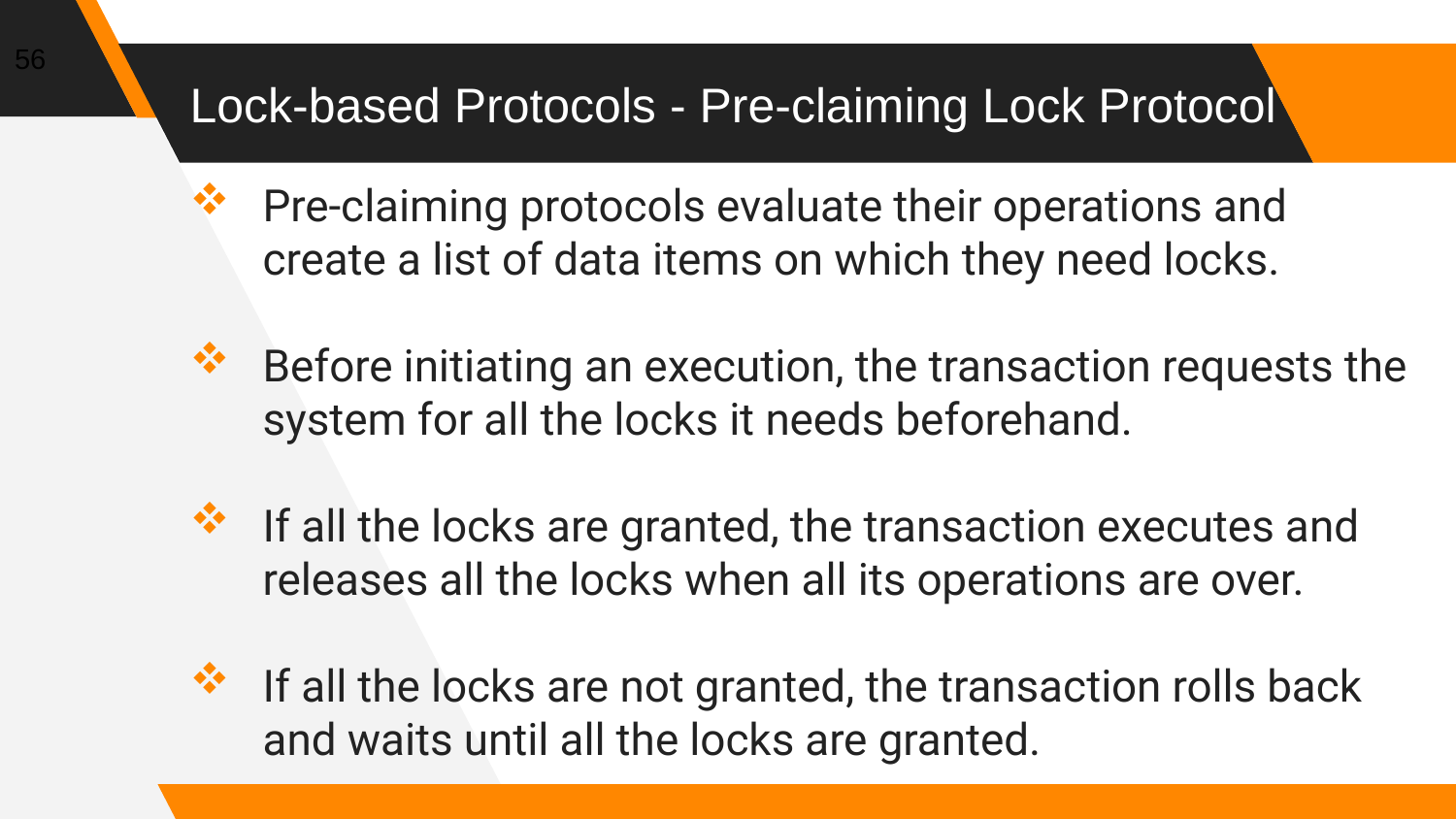

56
# Lock-based Protocols - Pre-claiming Lock Protocol
Pre-claiming protocols evaluate their operations and create a list of data items on which they need locks.

Before initiating an execution, the transaction requests the system for all the locks it needs beforehand.

If all the locks are granted, the transaction executes and releases all the locks when all its operations are over.

If all the locks are not granted, the transaction rolls back and waits until all the locks are granted.